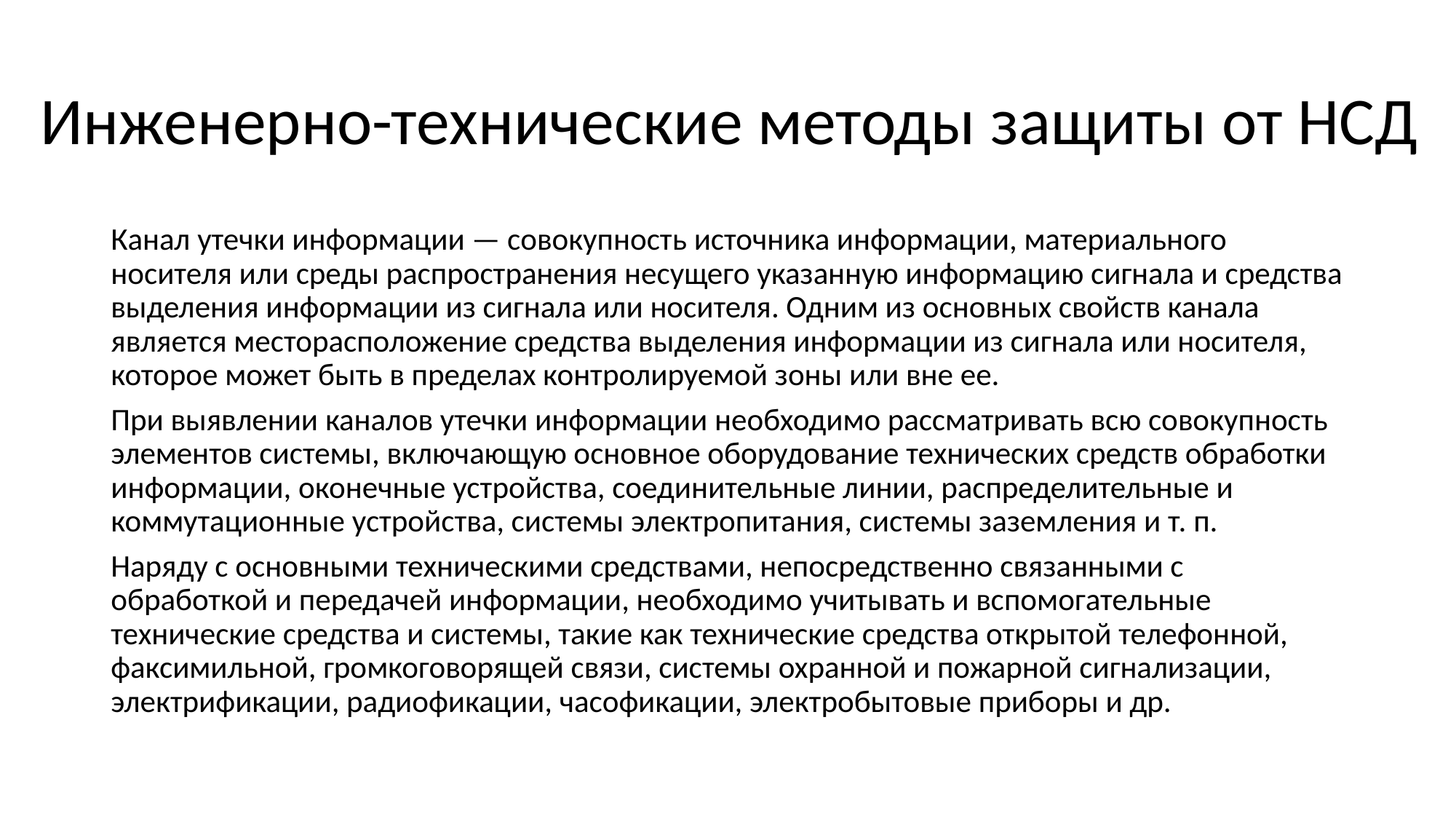

# Инженерно-технические методы защиты от НСД
Канал утечки информации — совокупность источника информации, материального носителя или среды распространения несущего указанную информацию сигнала и средства выделения информации из сигнала или носителя. Одним из основных свойств канала является месторасположение средства выделения информации из сигнала или носителя, которое может быть в пределах контролируемой зоны или вне ее.
При выявлении каналов утечки информации необходимо рассматривать всю совокупность элементов системы, включающую основное оборудование технических средств обработки информации, оконечные устройства, соединительные линии, распределительные и коммутационные устройства, системы электропитания, системы заземления и т. п.
Наряду с основными техническими средствами, непосредственно связанными с обработкой и передачей информации, необходимо учитывать и вспомогательные технические средства и системы, такие как технические средства открытой телефонной, факсимильной, громкоговорящей связи, системы охранной и пожарной сигнализации, электрификации, радиофикации, часофикации, электробытовые приборы и др.